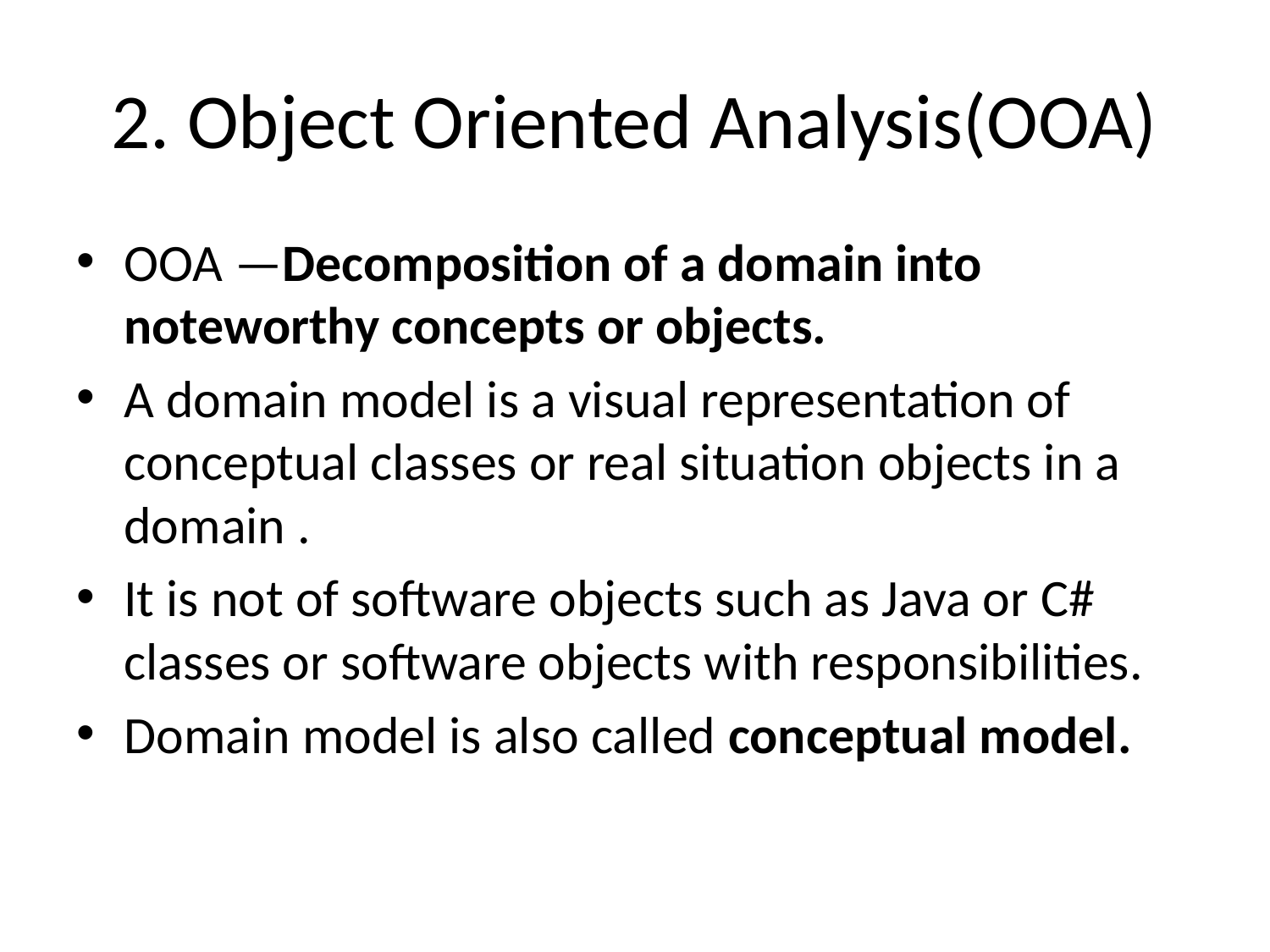

# 2. Object Oriented Analysis(OOA)
OOA —Decomposition of a domain into noteworthy concepts or objects.
A domain model is a visual representation of conceptual classes or real situation objects in a domain .
It is not of software objects such as Java or C# classes or software objects with responsibilities.
Domain model is also called conceptual model.